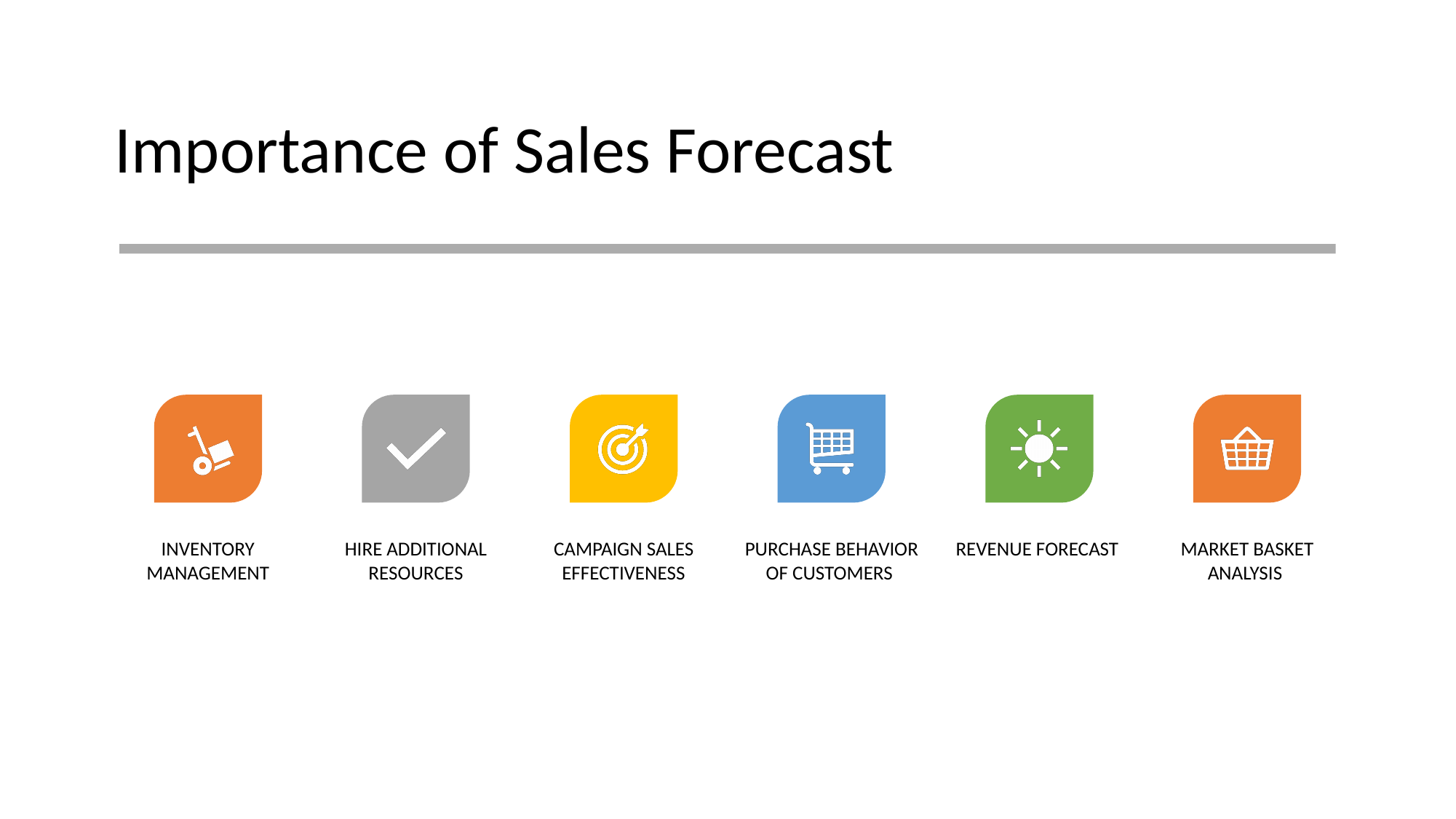

# Importance of Sales Forecast

Inventory Management
Hire additional Resources
Campaign Sales Effectiveness
Purchase Behavior of Customers
Revenue Forecast
Market Basket Analysis